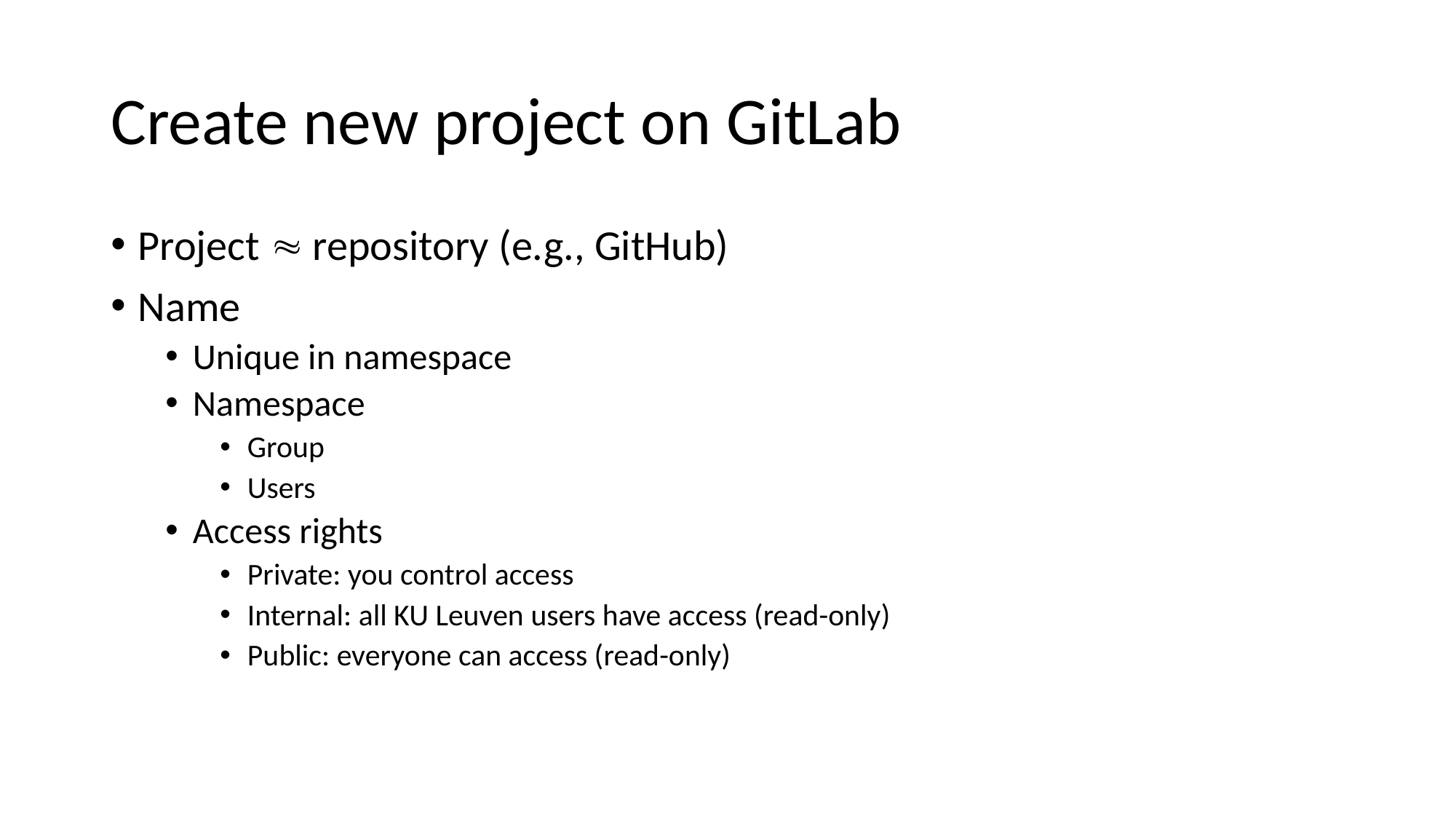

# Create new project on GitLab
Project ≈ repository (e.g., GitHub)
Name
Unique in namespace
Namespace
Group
Users
Access rights
Private: you control access
Internal: all KU Leuven users have access (read-only)
Public: everyone can access (read-only)